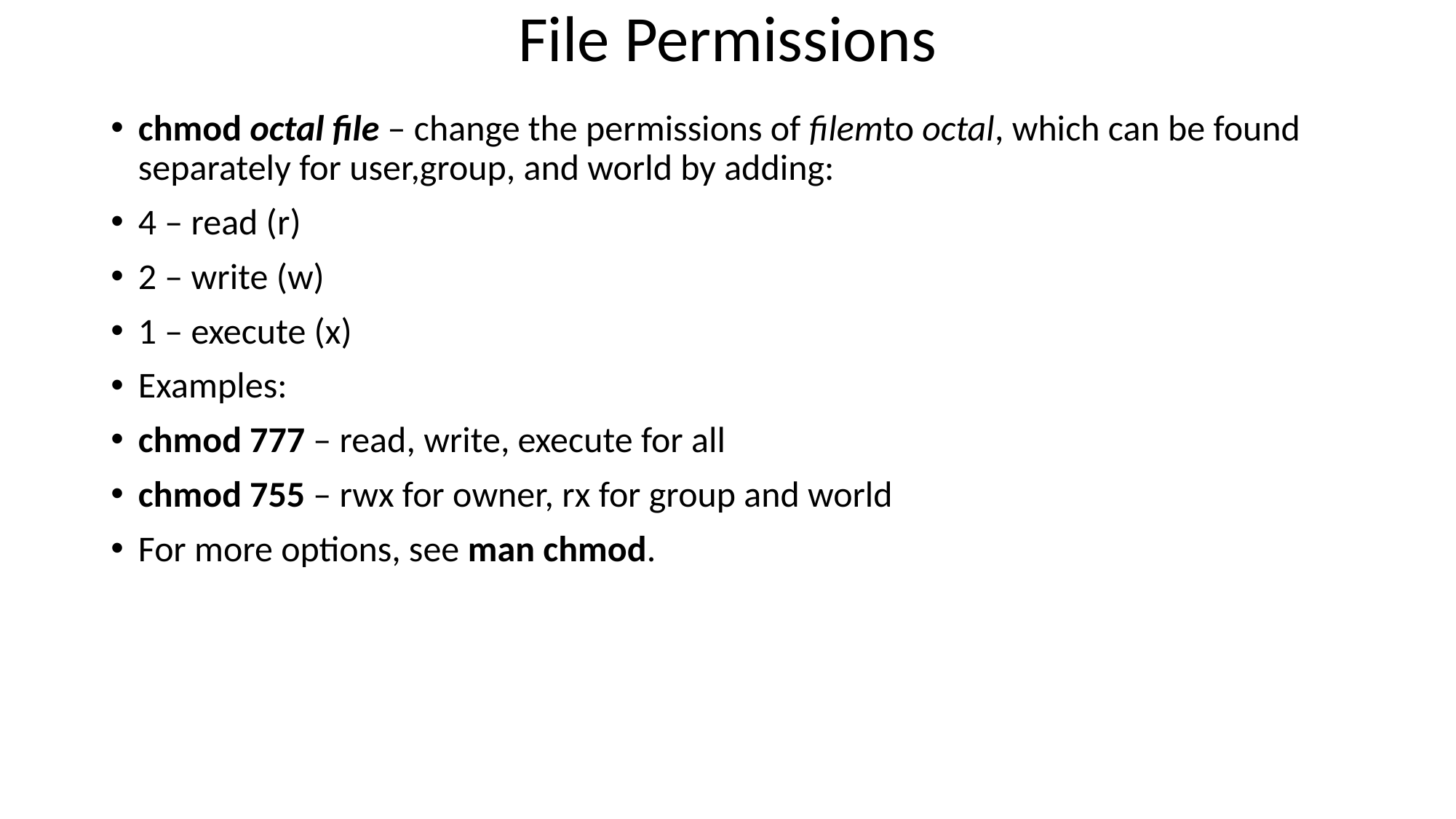

# File Permissions
chmod octal file – change the permissions of filemto octal, which can be found separately for user,group, and world by adding:
4 – read (r)
2 – write (w)
1 – execute (x)
Examples:
chmod 777 – read, write, execute for all
chmod 755 – rwx for owner, rx for group and world
For more options, see man chmod.